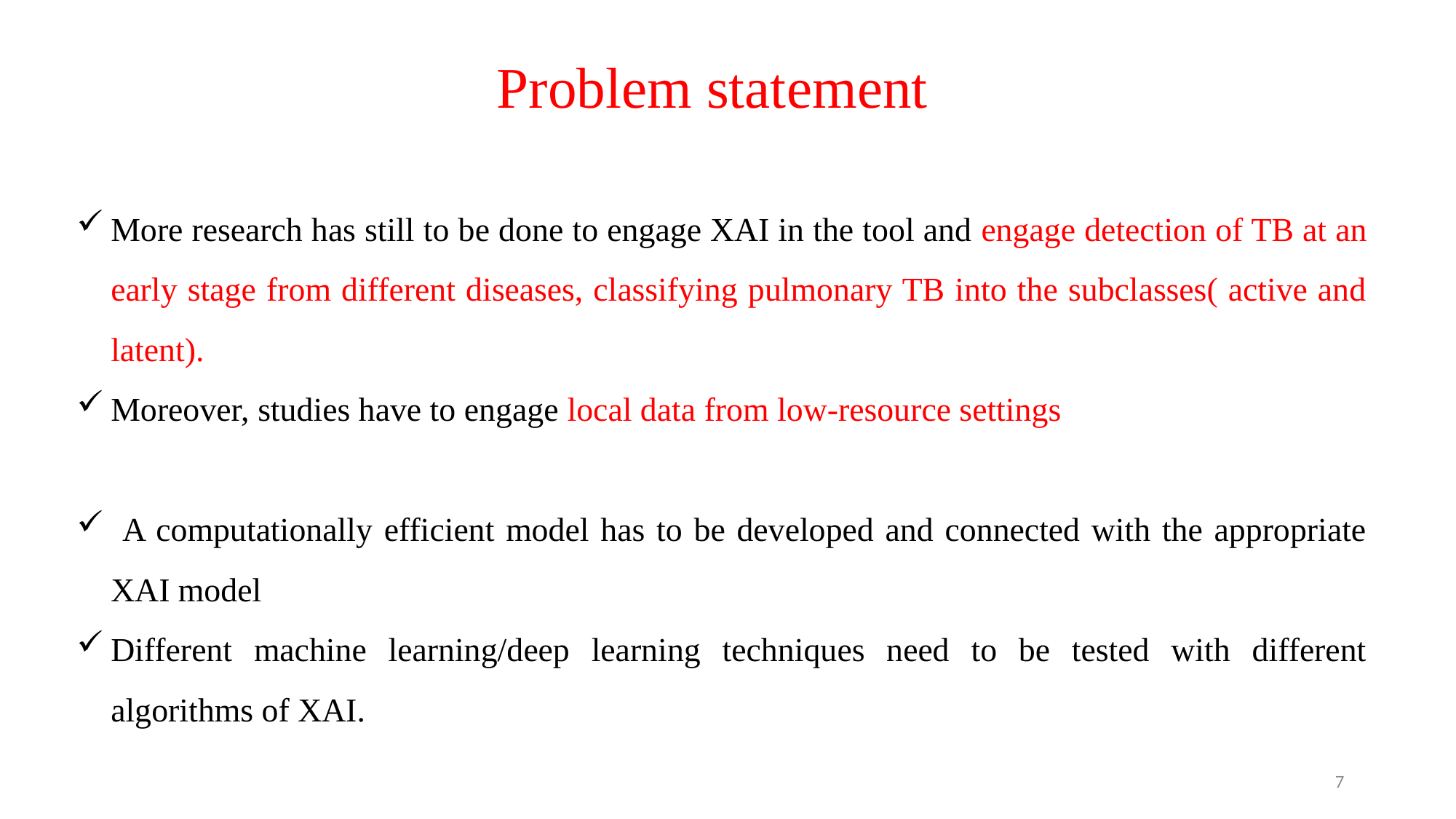

Problem statement
More research has still to be done to engage XAI in the tool and engage detection of TB at an early stage from different diseases, classifying pulmonary TB into the subclasses( active and latent).
Moreover, studies have to engage local data from low-resource settings

 A computationally efficient model has to be developed and connected with the appropriate XAI model
Different machine learning/deep learning techniques need to be tested with different algorithms of XAI.
7